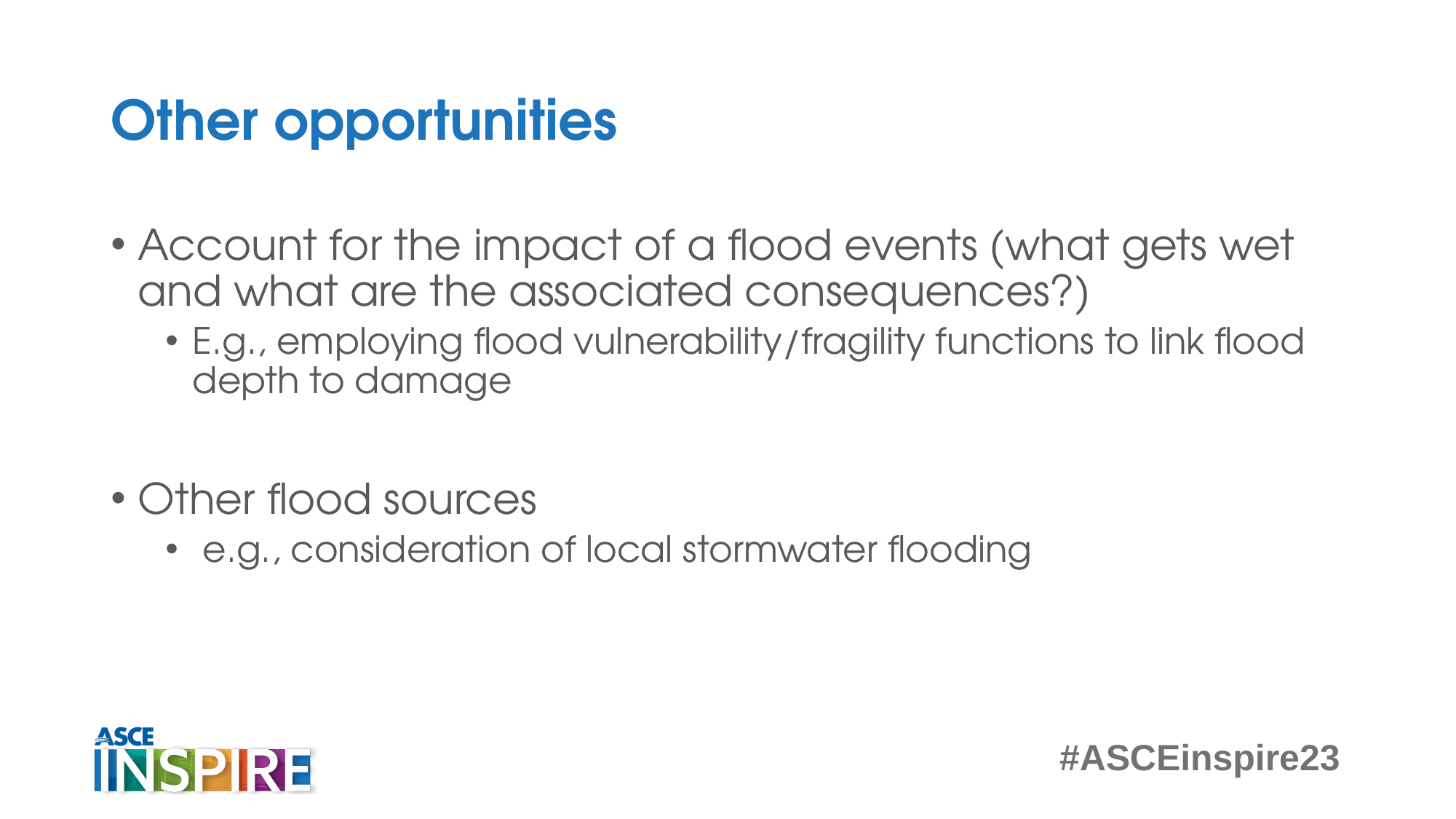

# Other opportunities
Account for the impact of a flood events (what gets wet and what are the associated consequences?)
E.g., employing flood vulnerability/fragility functions to link flood depth to damage

Other flood sources
 e.g., consideration of local stormwater flooding